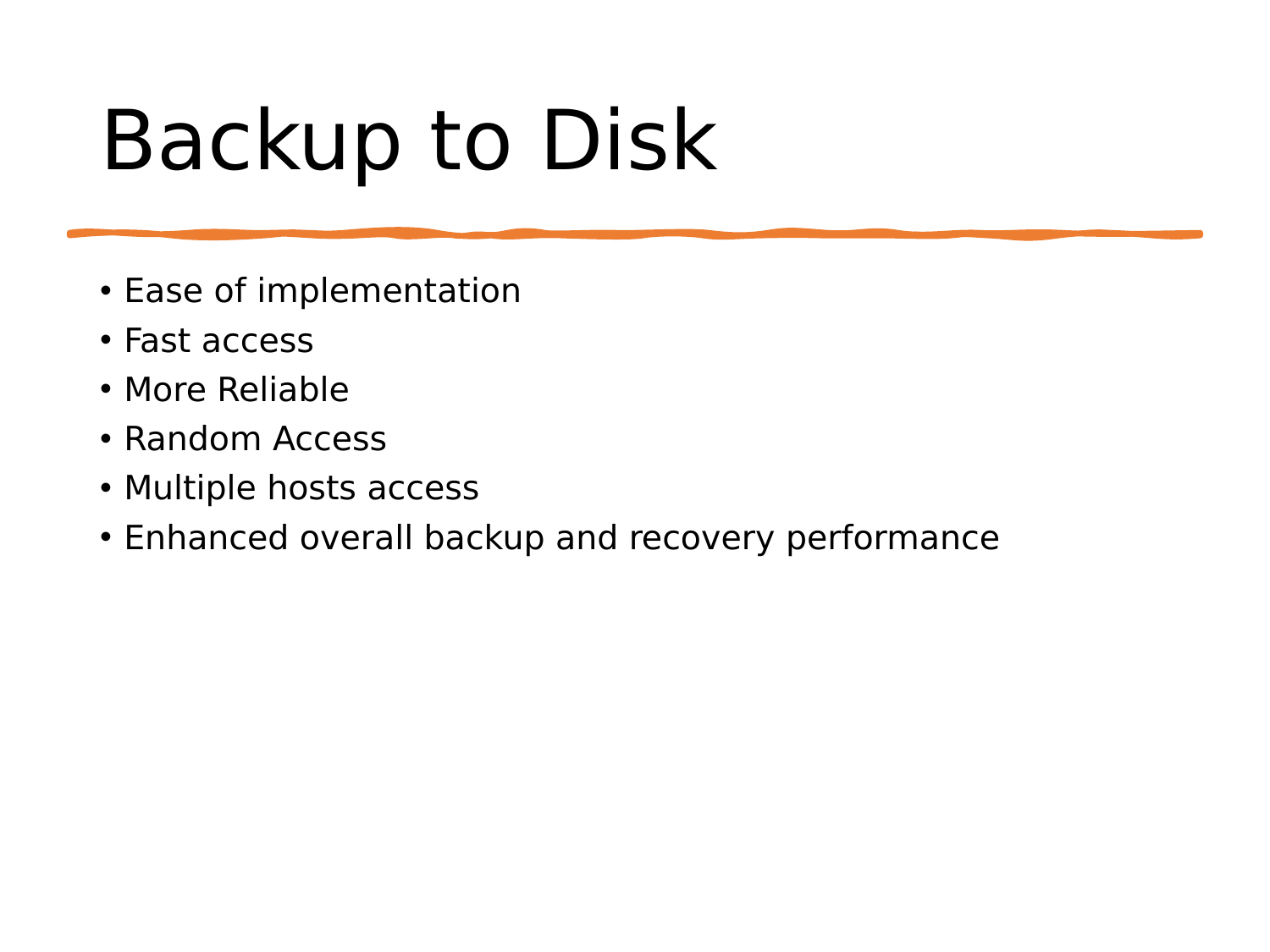

# Backup to Disk

Ease of implementation
Fast access
More Reliable
Random Access
Multiple hosts access
Enhanced overall backup and recovery performance